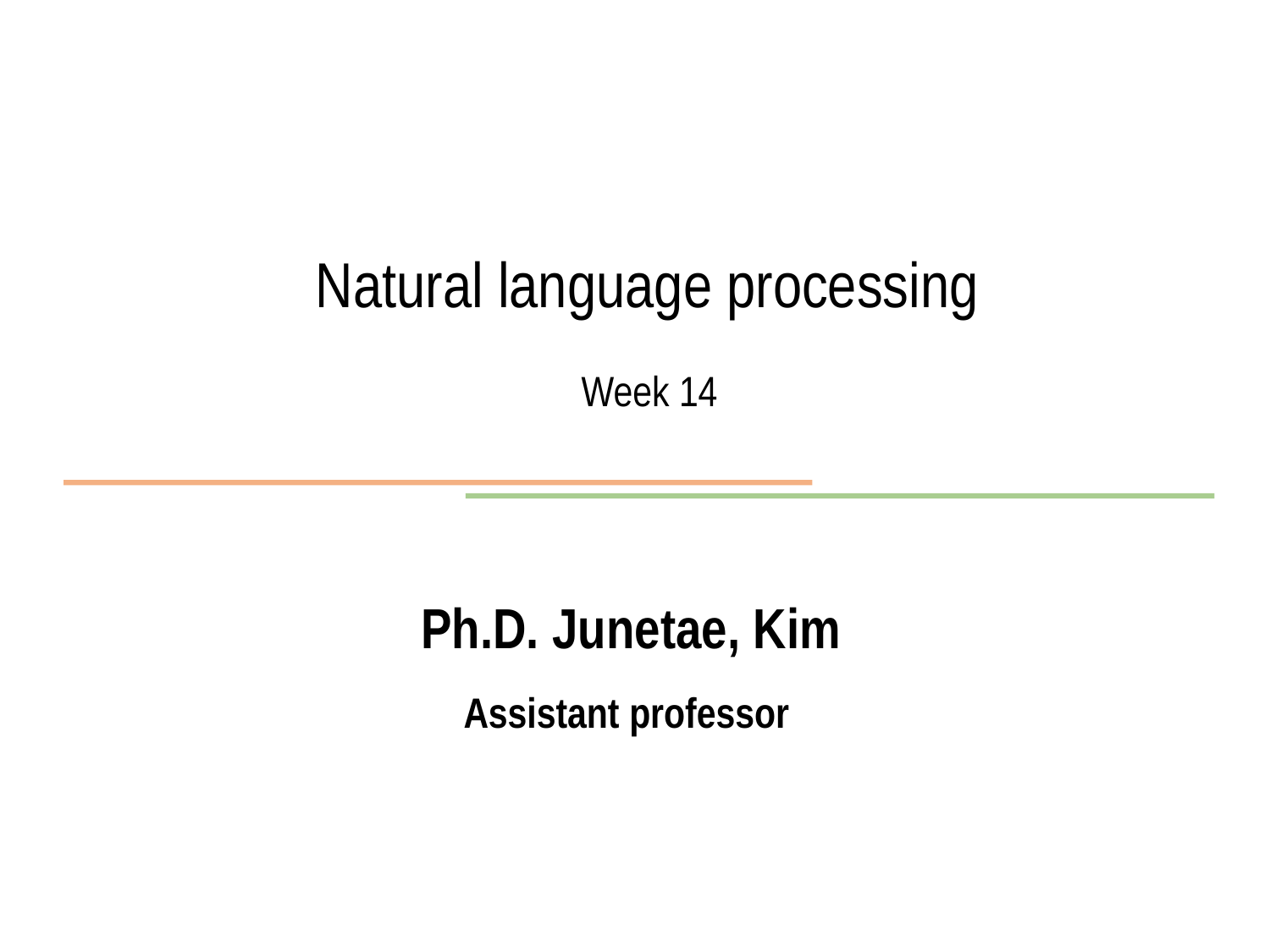

Natural language processing
Week 14
Ph.D. Junetae, Kim
Assistant professor